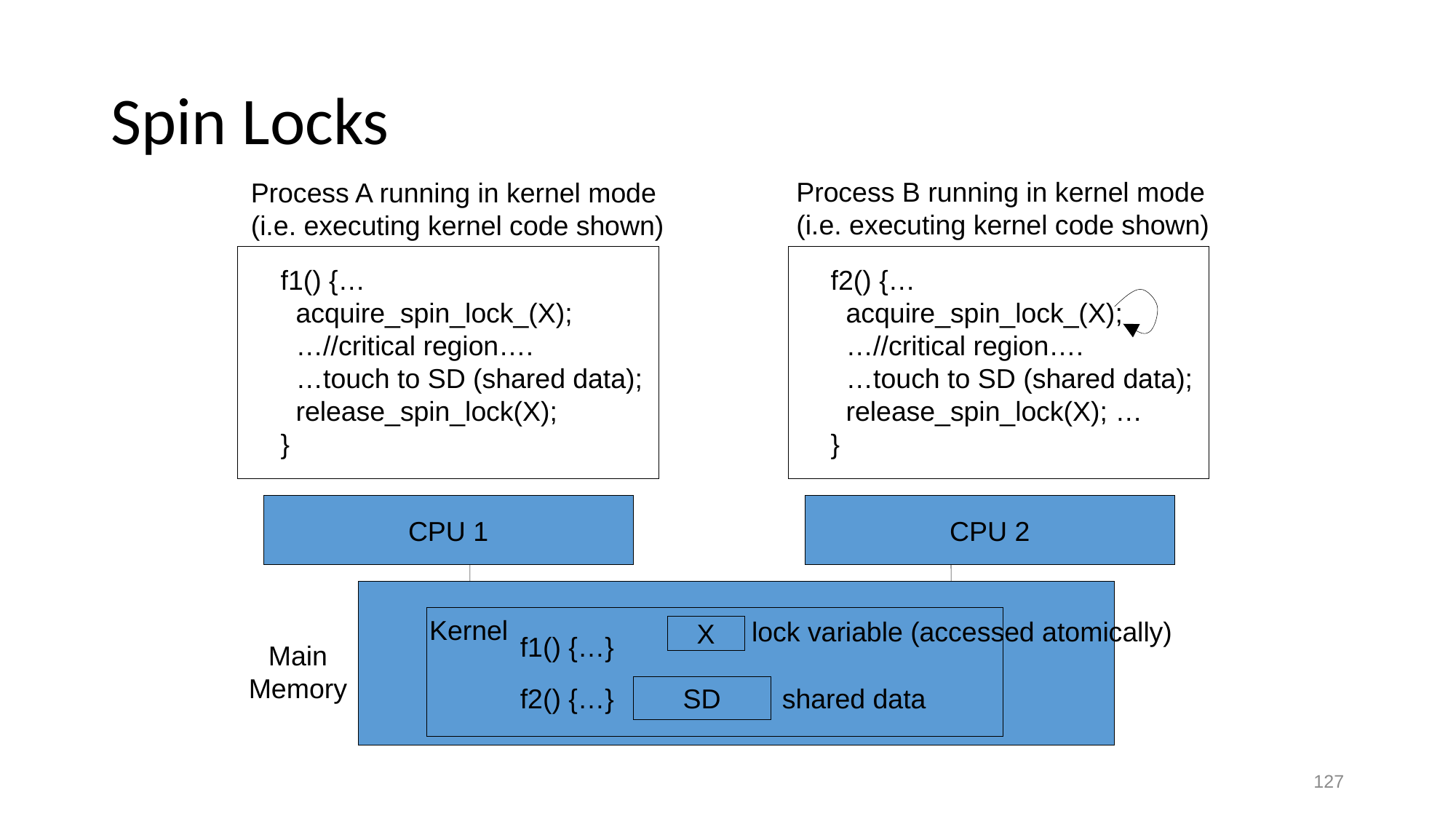

# Spin Locks
Process B running in kernel mode
(i.e. executing kernel code shown)
Process A running in kernel mode
(i.e. executing kernel code shown)

f1() {…
  acquire_spin_lock_(X);
  …//critical region….
  …touch to SD (shared data);
  release_spin_lock(X);
}

f2() {…
  acquire_spin_lock_(X);
  …//critical region….
  …touch to SD (shared data);
  release_spin_lock(X); …
}

CPU 1
CPU 2

Kernel

lock variable (accessed atomically)
X
f1() {…}
Main
Memory
f2() {…}
shared data
SD
127